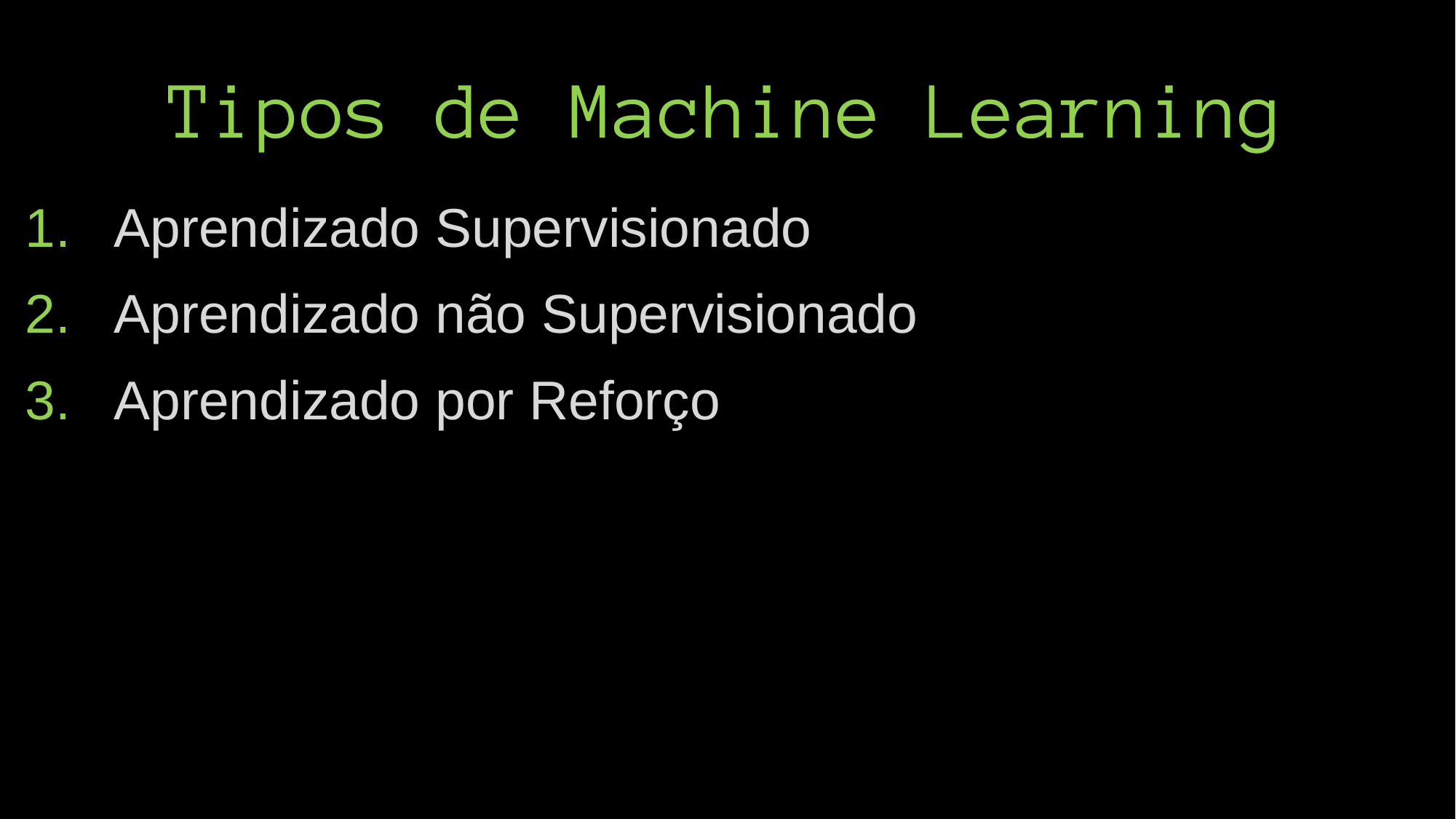

# Tipos de Machine Learning
Aprendizado Supervisionado
Aprendizado não Supervisionado
Aprendizado por Reforço